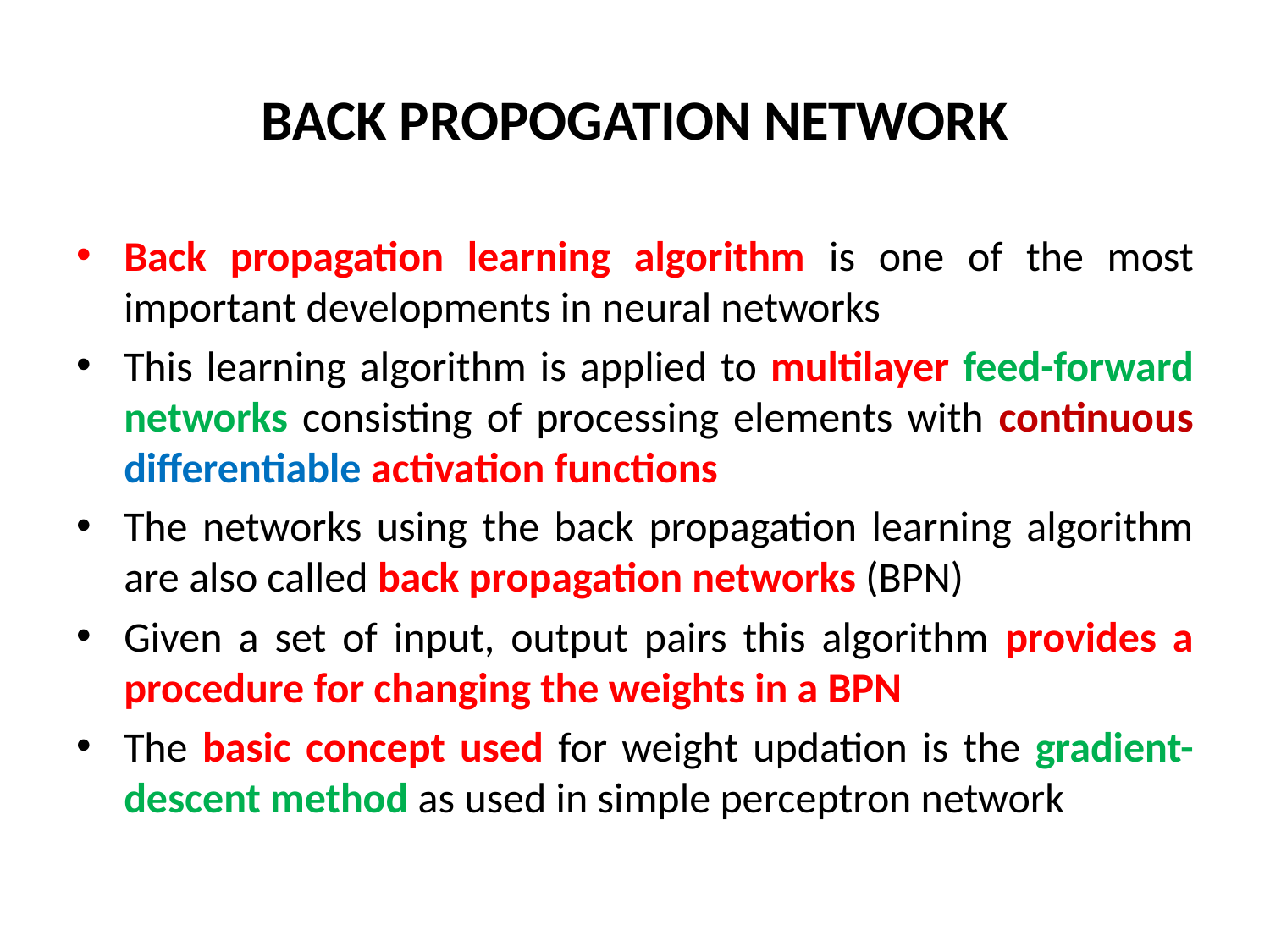

# BACK PROPOGATION NETWORK
Back propagation learning algorithm is one of the most important developments in neural networks
This learning algorithm is applied to multilayer feed-forward networks consisting of processing elements with continuous differentiable activation functions
The networks using the back propagation learning algorithm are also called back propagation networks (BPN)
Given a set of input, output pairs this algorithm provides a procedure for changing the weights in a BPN
The basic concept used for weight updation is the gradient-descent method as used in simple perceptron network